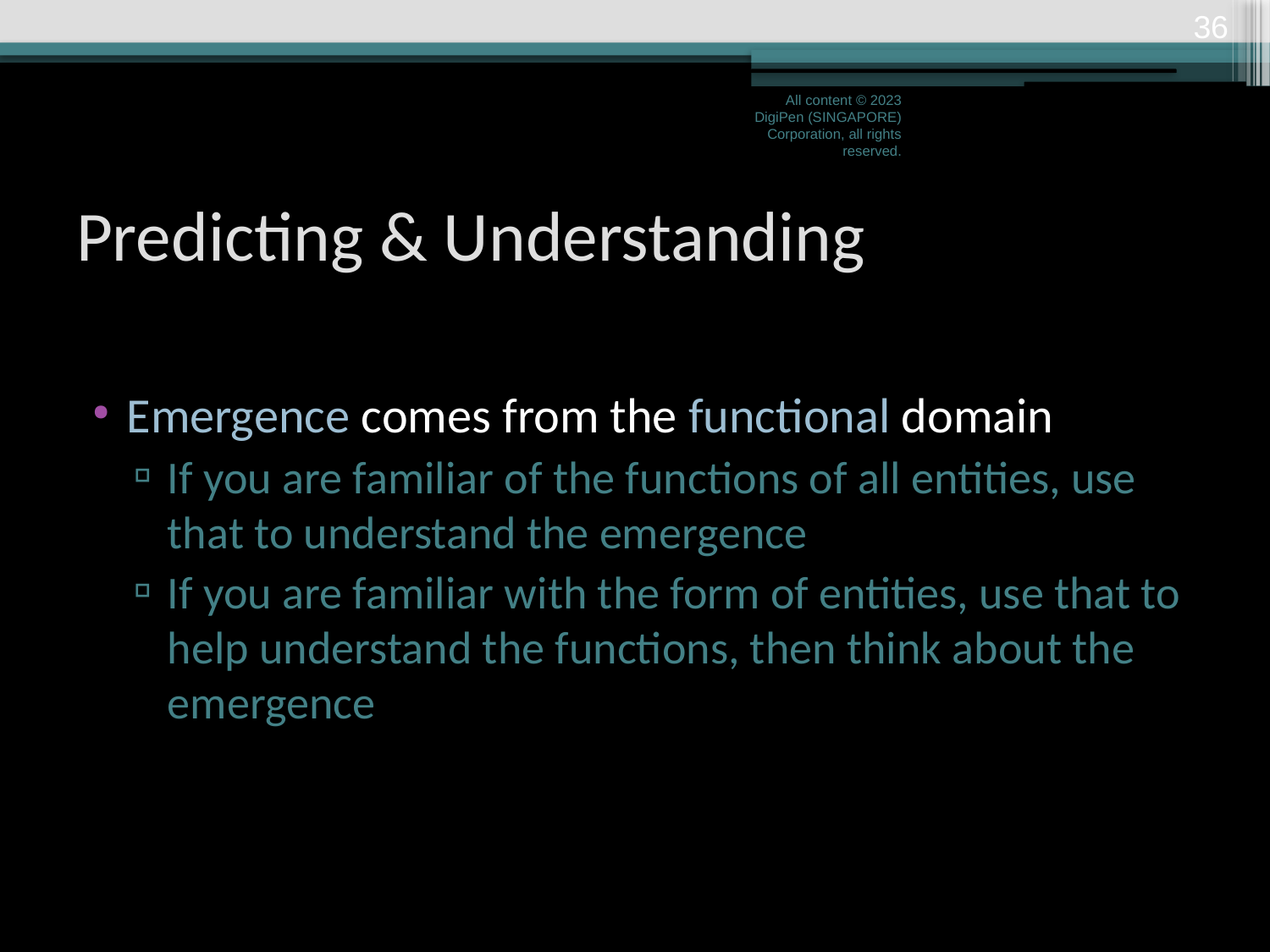

36
All content © 2023 DigiPen (SINGAPORE) Corporation, all rights reserved.
# Predicting & Understanding

Emergence comes from the functional domain
If you are familiar of the functions of all entities, use that to understand the emergence
If you are familiar with the form of entities, use that to help understand the functions, then think about the emergence